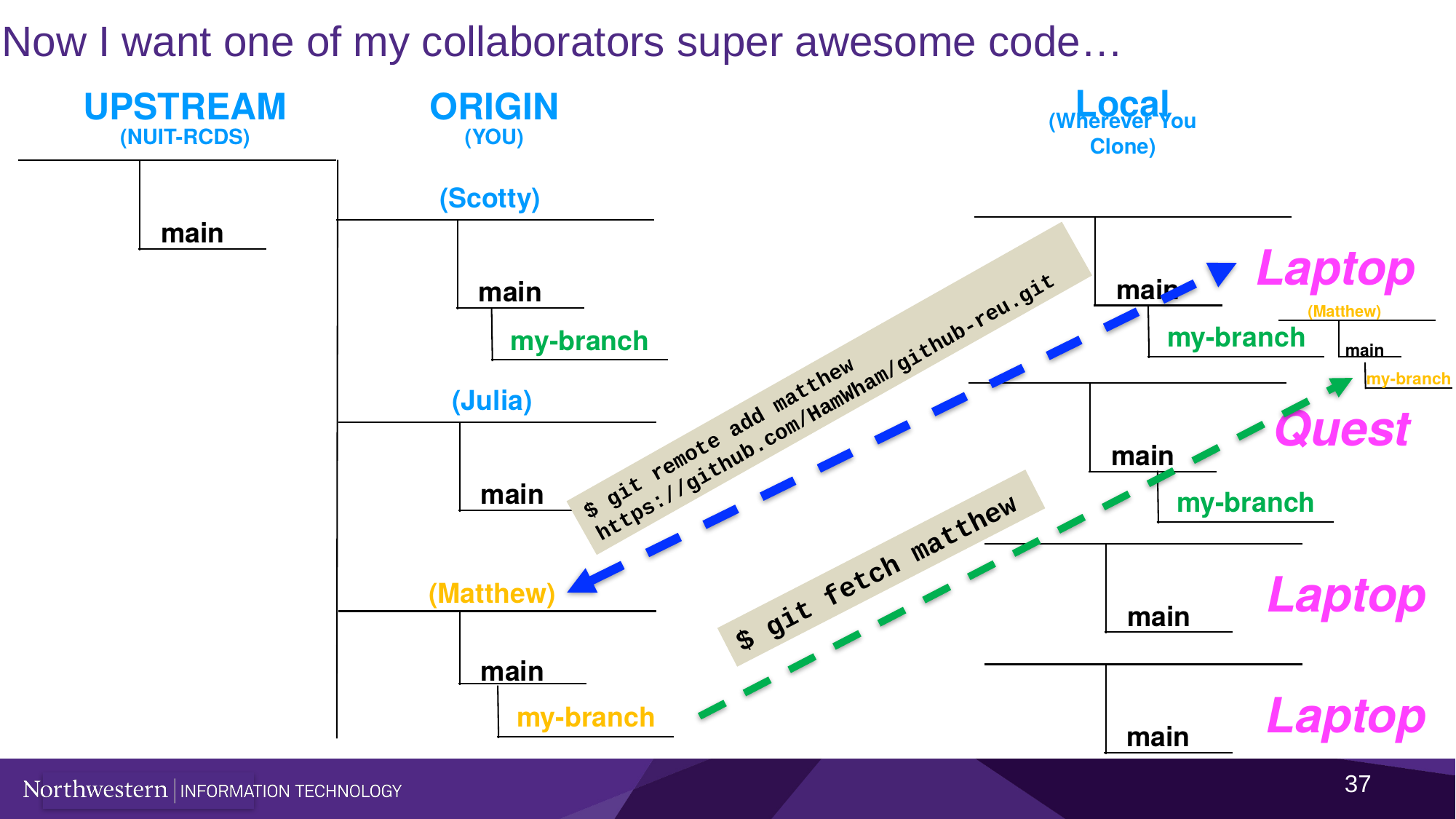

# Now I want one of my collaborators super awesome code…
Local
(Wherever You Clone)
UPSTREAM
(NUIT-RCDS)
ORIGIN
(YOU)

main
(Scotty)

main

main
Laptop
(Matthew)

main
my-branch

my-branch

$ git remote add matthew https://github.com/HamWham/github-reu.git
my-branch

(Julia)

main

main
Quest
my-branch

main
Laptop
$ git fetch matthew
(Matthew)

main

main
Laptop
my-branch

37